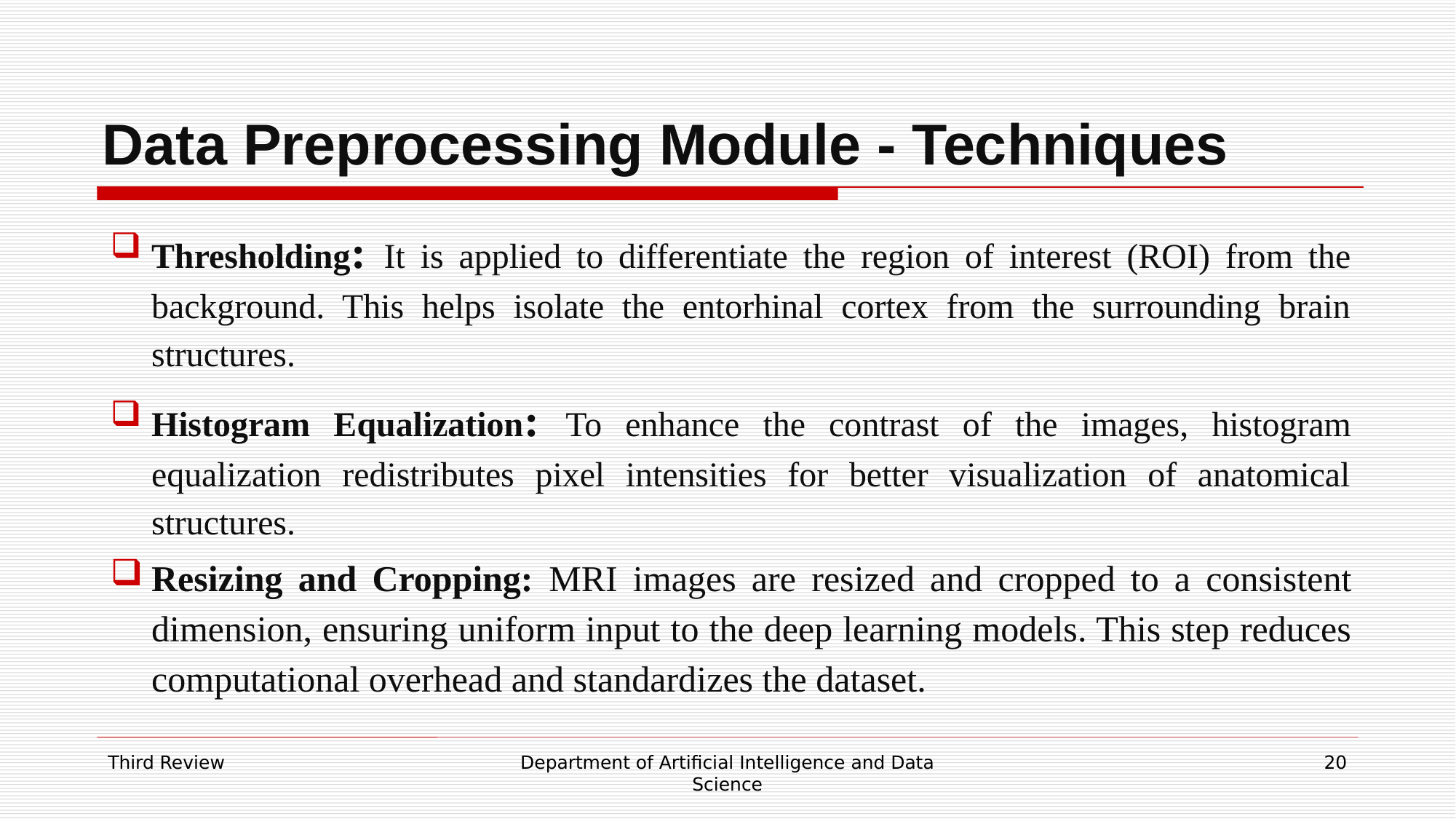

# Data Preprocessing Module - Techniques
Thresholding: It is applied to differentiate the region of interest (ROI) from the background. This helps isolate the entorhinal cortex from the surrounding brain structures.
Histogram Equalization: To enhance the contrast of the images, histogram equalization redistributes pixel intensities for better visualization of anatomical structures.
Resizing and Cropping: MRI images are resized and cropped to a consistent dimension, ensuring uniform input to the deep learning models. This step reduces computational overhead and standardizes the dataset.
Third Review
Department of Artificial Intelligence and Data Science
20